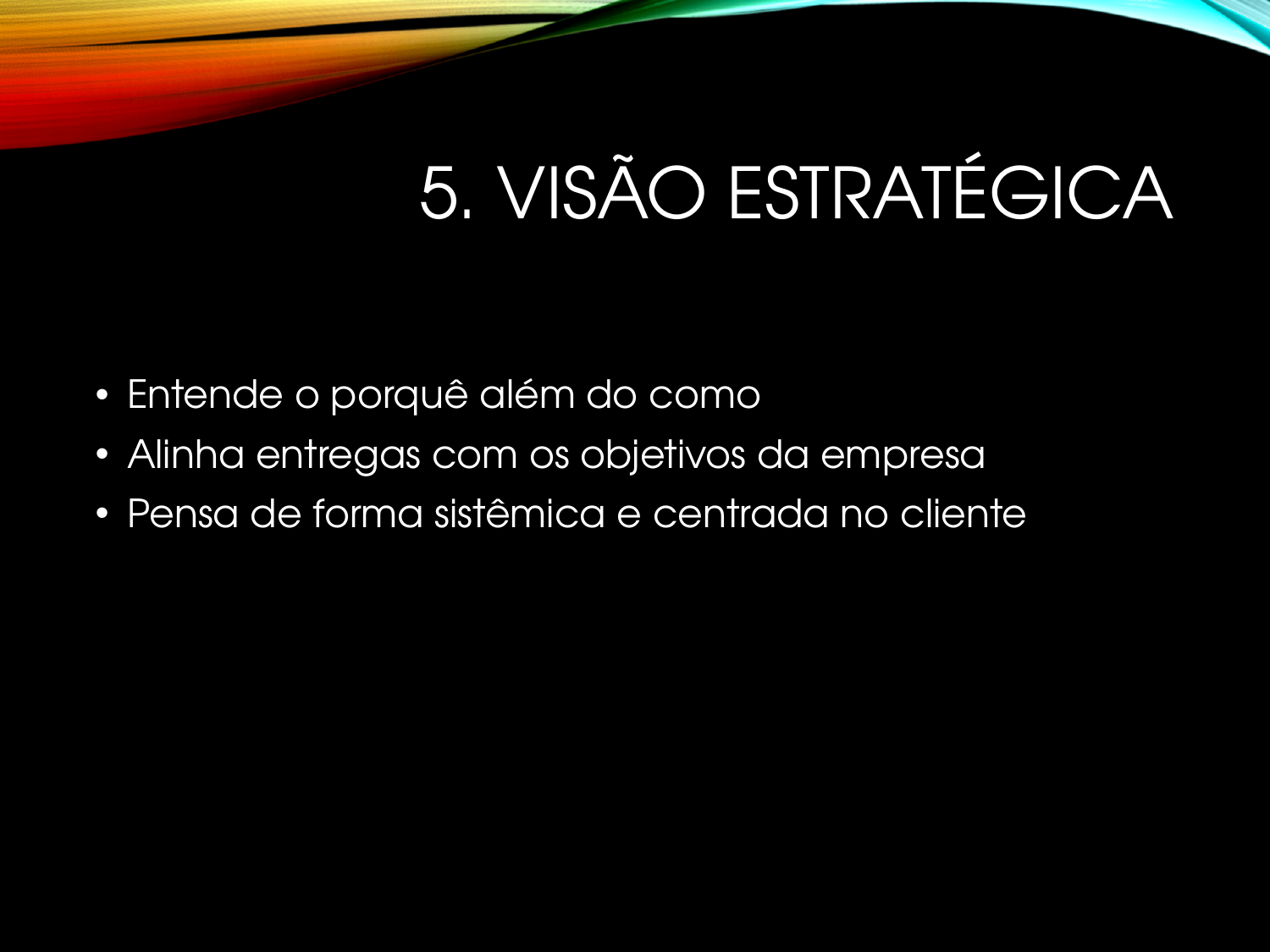

# 5. Visão estratégica

Entende o porquê além do como
Alinha entregas com os objetivos da empresa
Pensa de forma sistêmica e centrada no cliente